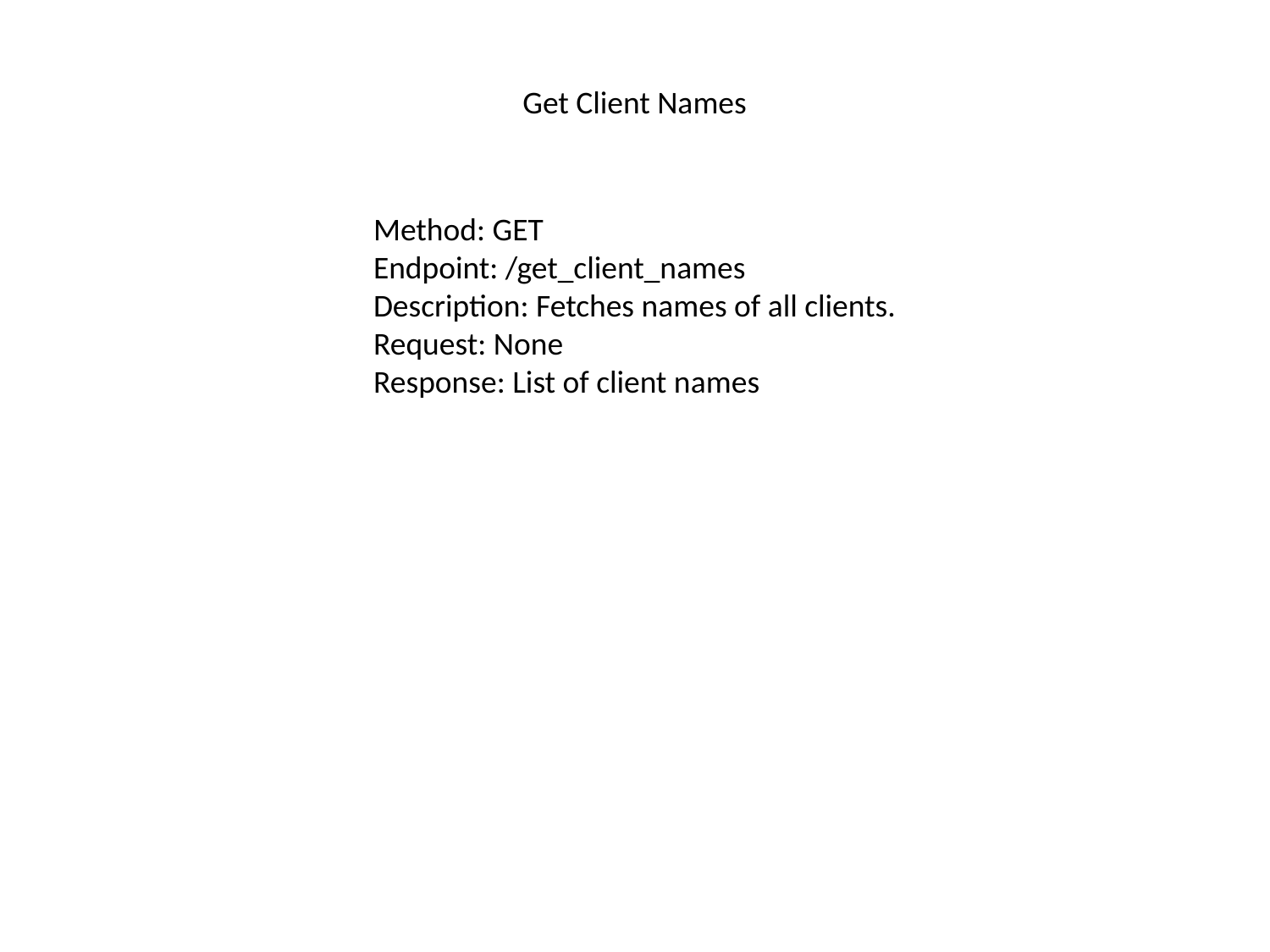

#

Get Client Names

Method: GET
Endpoint: /get_client_names
Description: Fetches names of all clients.
Request: None
Response: List of client names